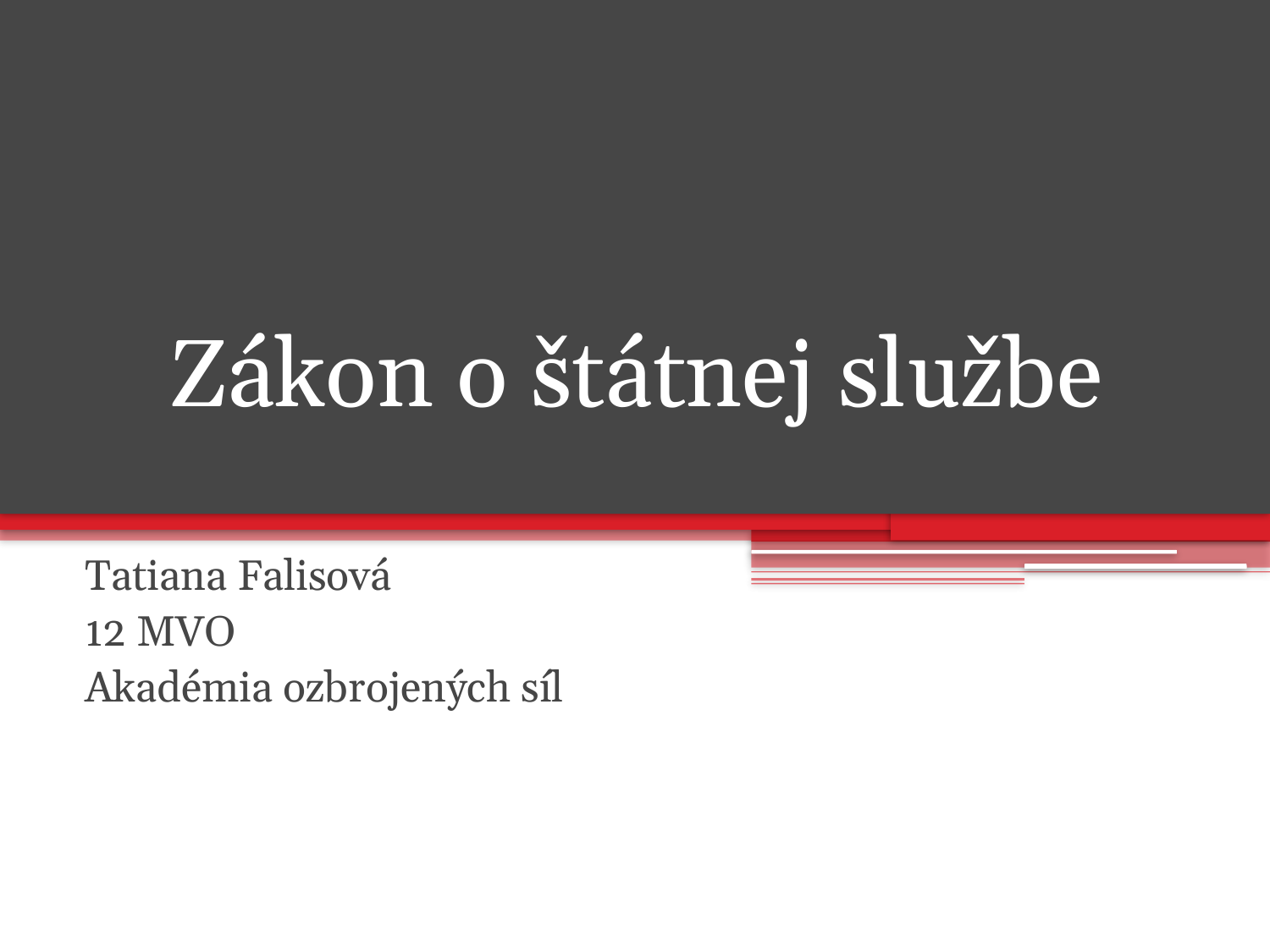

# Zákon o štátnej službe
Tatiana Falisová
12 MVO
Akadémia ozbrojených síl